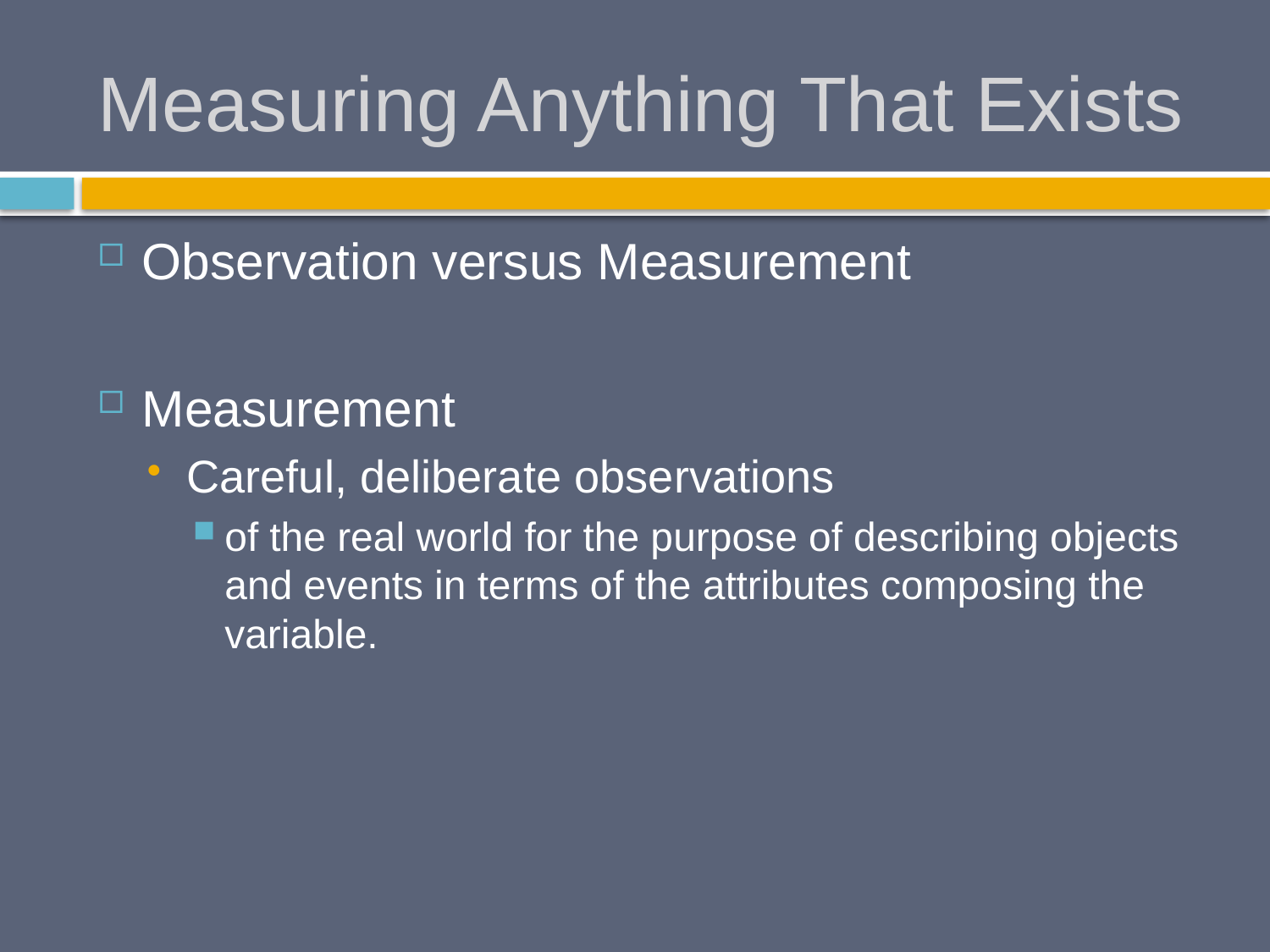

# Measuring Anything That Exists
Observation versus Measurement

Measurement
Careful, deliberate observations
of the real world for the purpose of describing objects and events in terms of the attributes composing the variable.